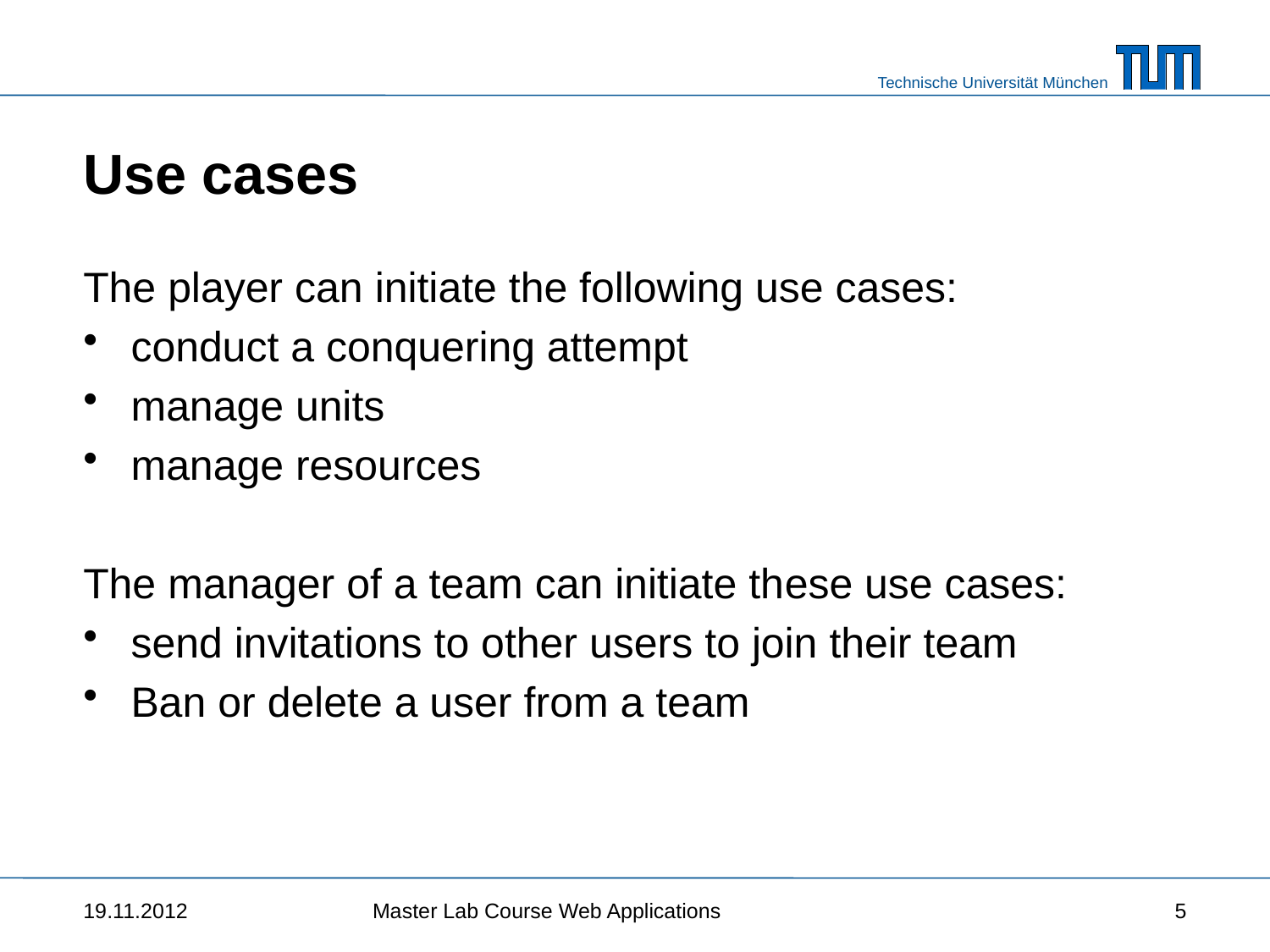

# Use cases
The player can initiate the following use cases:
conduct a conquering attempt
manage units
manage resources

The manager of a team can initiate these use cases:
send invitations to other users to join their team
Ban or delete a user from a team
19.11.2012
Master Lab Course Web Applications
5